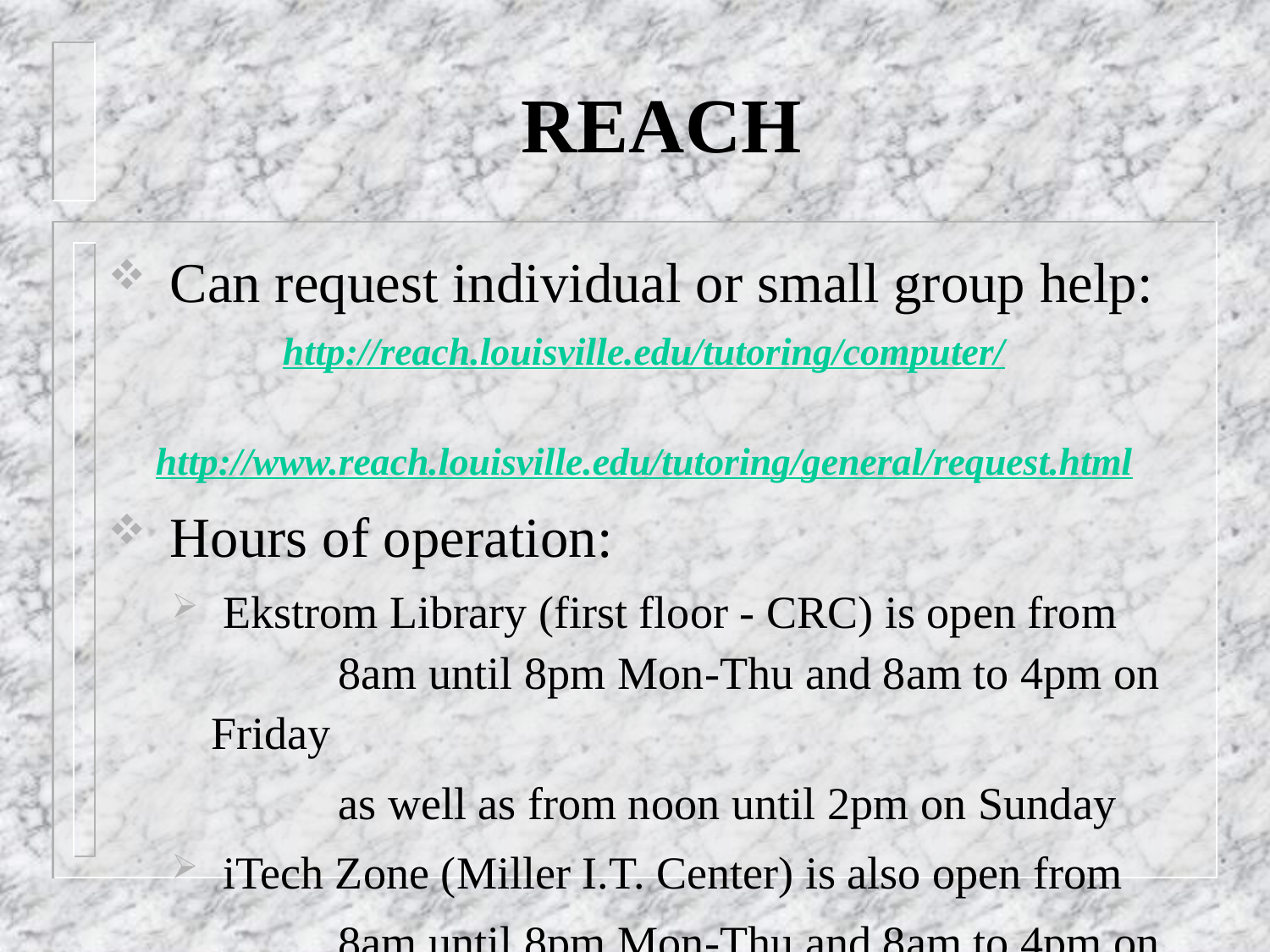

# REACH
 Can request individual or small group help:
 	 	http://reach.louisville.edu/tutoring/computer/
    		http://www.reach.louisville.edu/tutoring/general/request.html
 Hours of operation:
 Ekstrom Library (first floor - CRC) is open from 	8am until 8pm Mon-Thu and 8am to 4pm on Friday
		as well as from noon until 2pm on Sunday
 iTech Zone (Miller I.T. Center) is also open from
		8am until 8pm Mon-Thu and 8am to 4pm on Friday